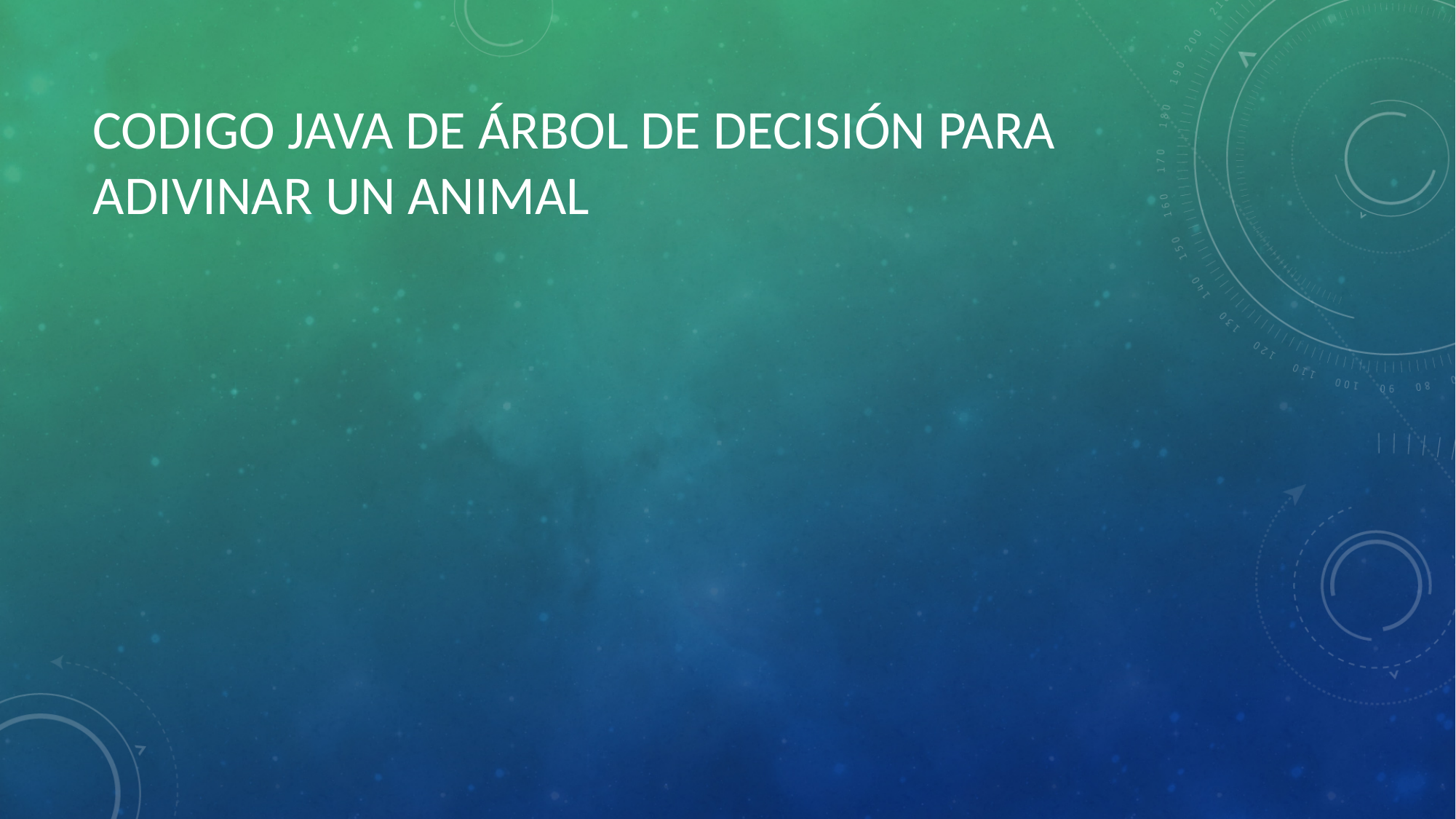

# Codigo java de árbol de decisión para adivinar un animal